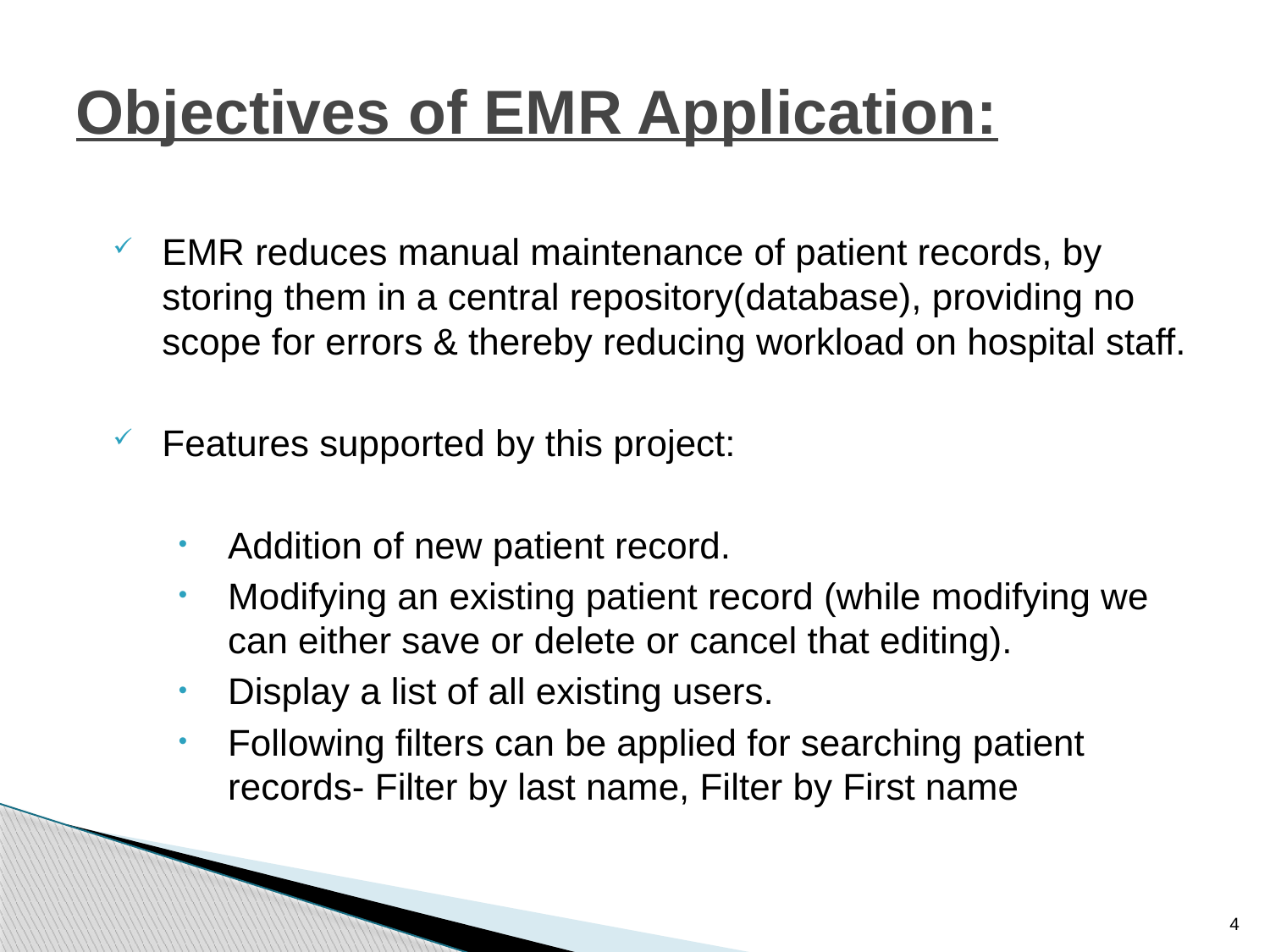

# Objectives of EMR Application:
EMR reduces manual maintenance of patient records, by storing them in a central repository(database), providing no scope for errors & thereby reducing workload on hospital staff.

Features supported by this project:

Addition of new patient record.
Modifying an existing patient record (while modifying we can either save or delete or cancel that editing).
Display a list of all existing users.
Following filters can be applied for searching patient records- Filter by last name, Filter by First name

4